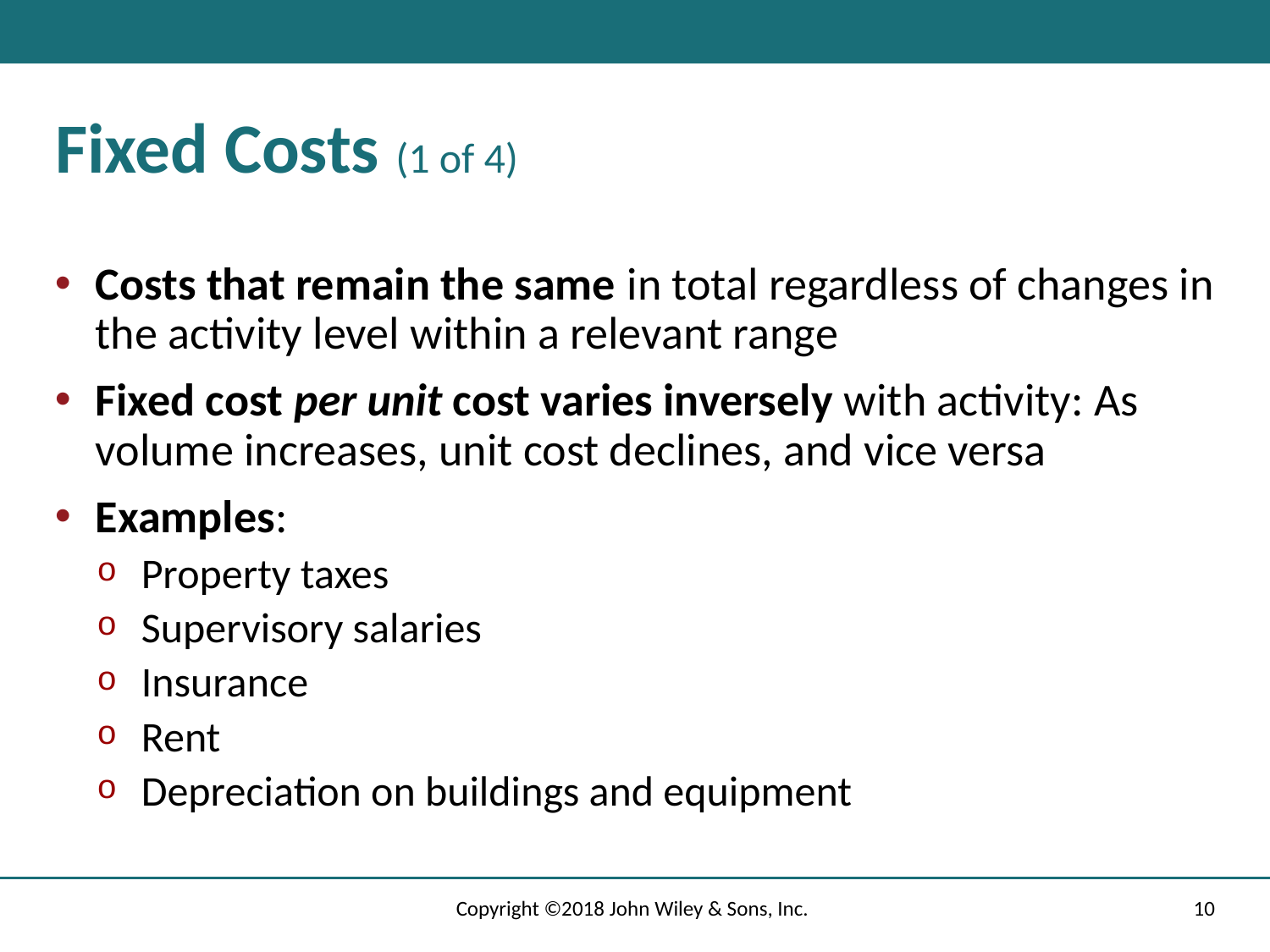

# Fixed Costs (1 of 4)
Costs that remain the same in total regardless of changes in the activity level within a relevant range
Fixed cost per unit cost varies inversely with activity: As volume increases, unit cost declines, and vice versa
Examples:
Property taxes
Supervisory salaries
Insurance
Rent
Depreciation on buildings and equipment
Copyright ©2018 John Wiley & Sons, Inc.
10